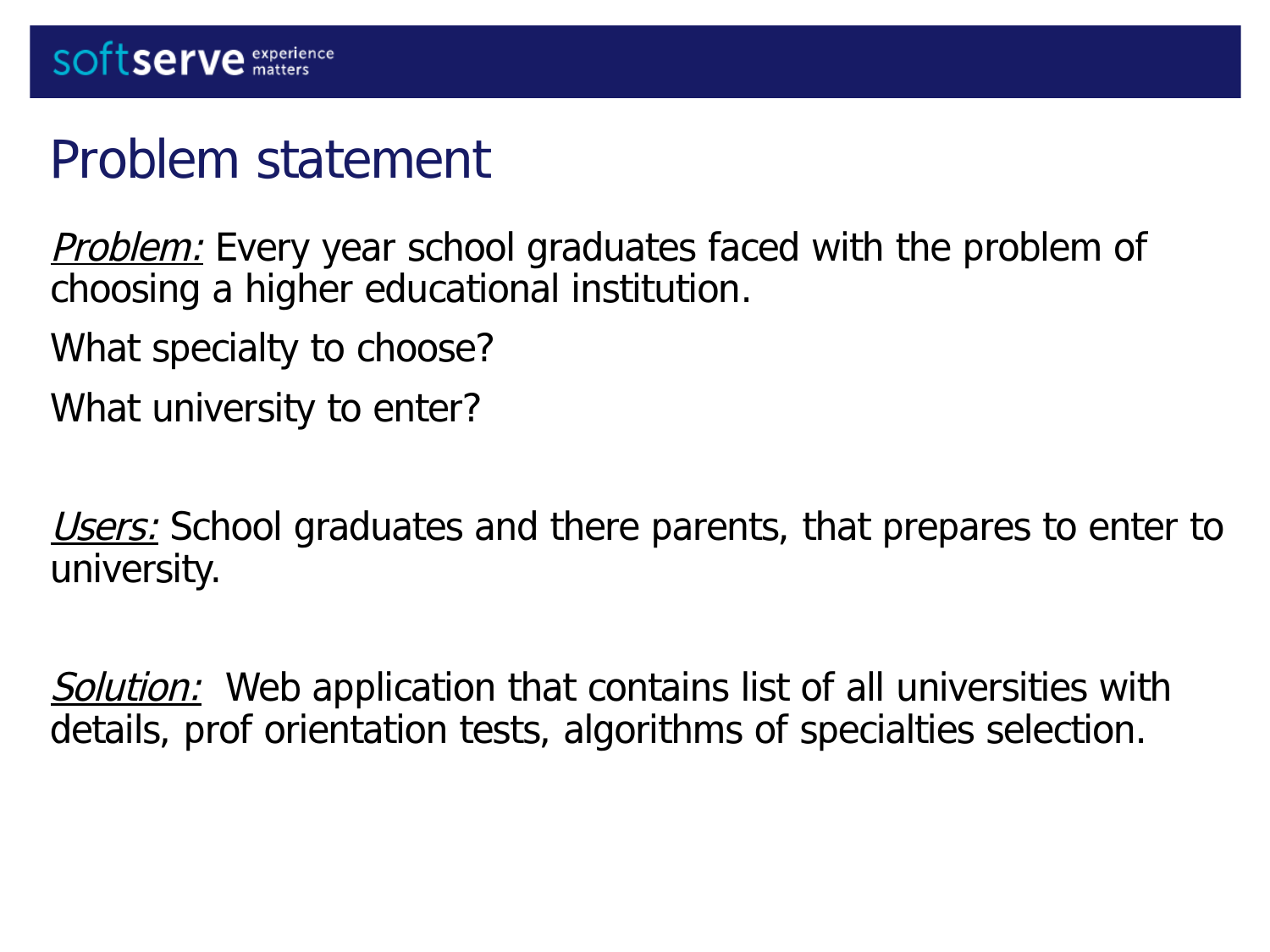

Problem statement
Problem: Every year school graduates faced with the problem of choosing a higher educational institution.
What specialty to choose?
What university to enter?

Users: School graduates and there parents, that prepares to enter to university.

Solution:  Web application that contains list of all universities with details, prof orientation tests, algorithms of specialties selection.